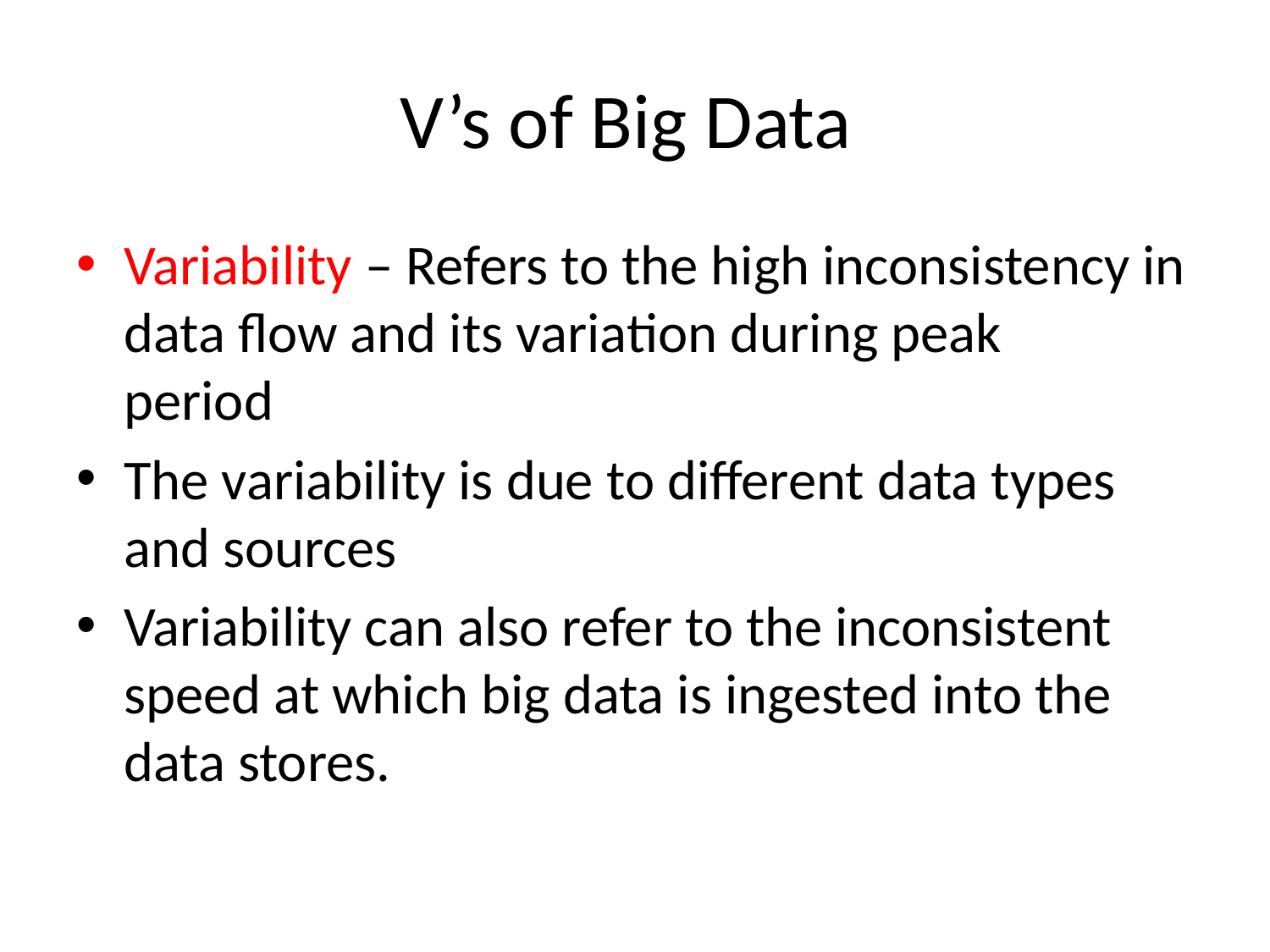

# V’s of Big Data
Variability – Refers to the high inconsistency in data flow and its variation during peak
period
The variability is due to different data types and sources
Variability can also refer to the inconsistent speed at which big data is ingested into the data stores.